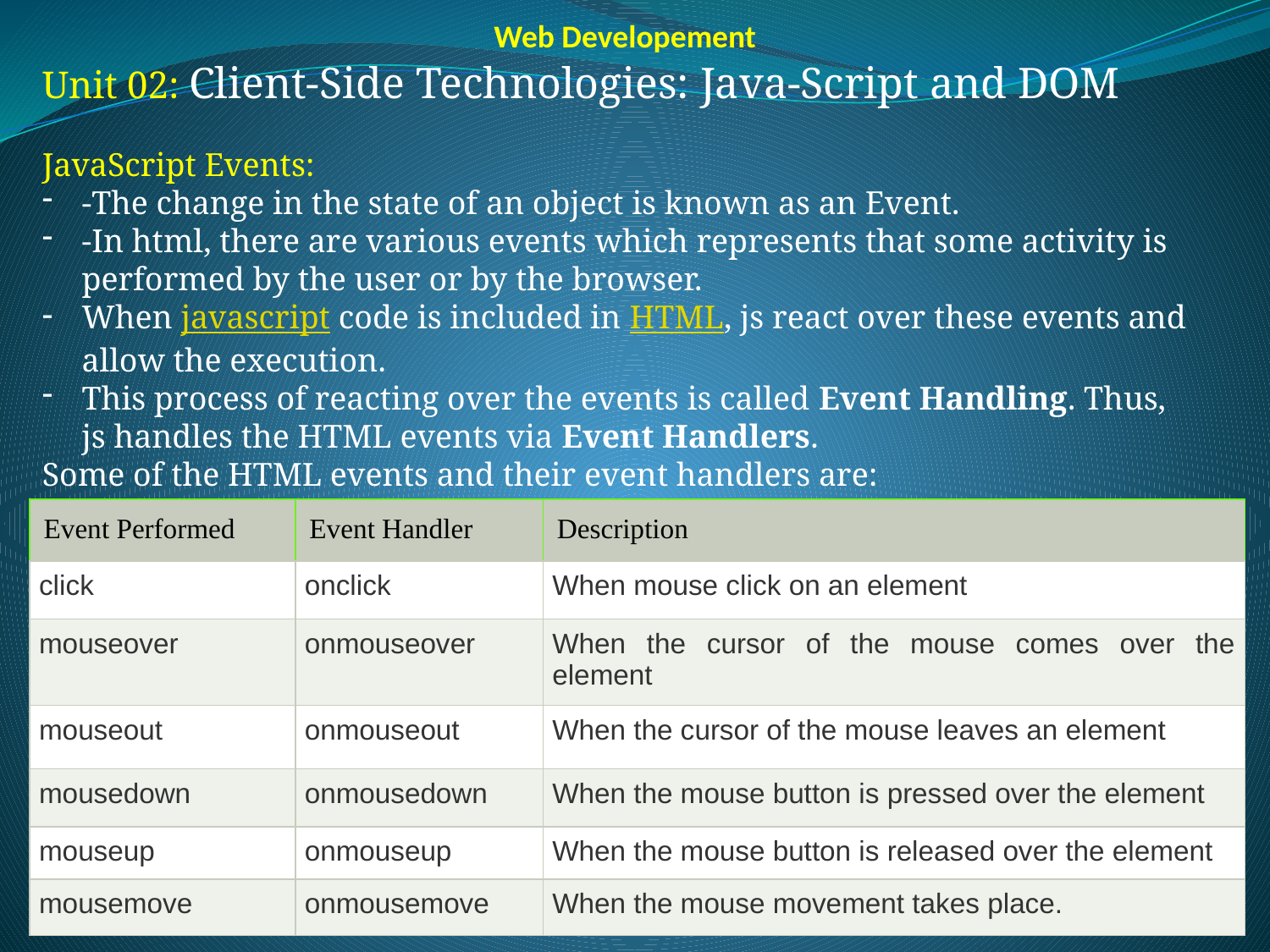

Web Developement
Unit 02: Client-Side Technologies: Java-Script and DOM

JavaScript Events:
-The change in the state of an object is known as an Event.
-In html, there are various events which represents that some activity is performed by the user or by the browser.
When javascript code is included in HTML, js react over these events and allow the execution.
This process of reacting over the events is called Event Handling. Thus, js handles the HTML events via Event Handlers.
Some of the HTML events and their event handlers are:
Mouse events:

| Event Performed | Event Handler | Description |
| --- | --- | --- |
| click | onclick | When mouse click on an element |
| mouseover | onmouseover | When the cursor of the mouse comes over the element |
| mouseout | onmouseout | When the cursor of the mouse leaves an element |
| mousedown | onmousedown | When the mouse button is pressed over the element |
| mouseup | onmouseup | When the mouse button is released over the element |
| mousemove | onmousemove | When the mouse movement takes place. |